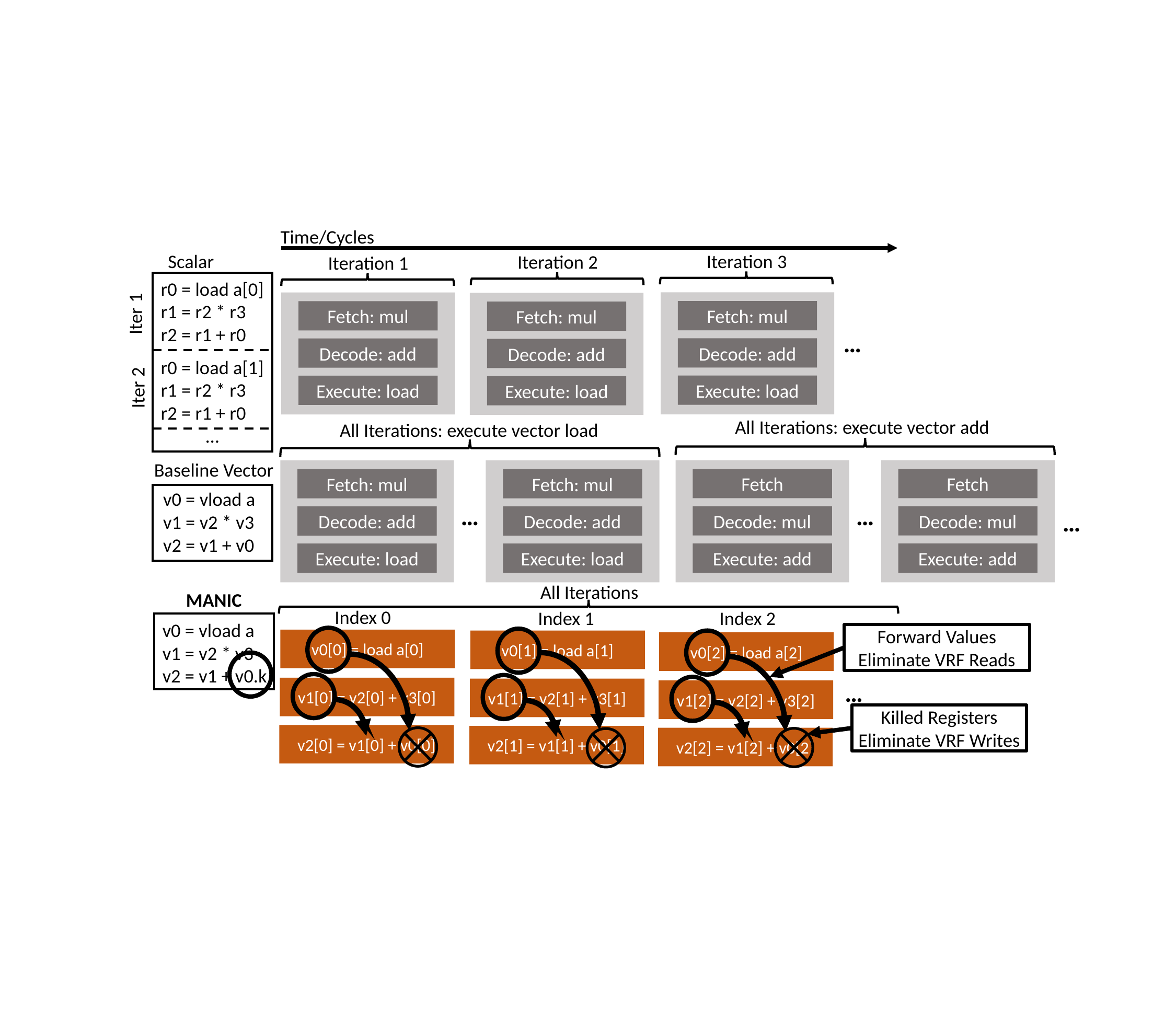

Time/Cycles
Iteration 3
Scalar
Iteration 2
Iteration 1

r0 = load a[0]
r1 = r2 * r3
r2 = r1 + r0

Fetch: mul
Decode: add
Execute: load

Fetch: mul
Decode: add
Execute: load

Fetch: mul
Decode: add
Execute: load

Iter 1
…
r0 = load a[1]
r1 = r2 * r3
r2 = r1 + r0
Iter 2
All Iterations: execute vector add
All Iterations: execute vector load
…
Baseline Vector

Fetch
Decode: mul
Execute: add

Fetch
Decode: mul
Execute: add

Fetch: mul
Decode: add
Execute: load

Fetch: mul
Decode: add
Execute: load
v0 = vload a
v1 = v2 * v3
v2 = v1 + v0

…
…
…
All Iterations
MANIC
Index 0
Index 2
Index 1

v0 = vload a
v1 = v2 * v3
v2 = v1 + v0.k
Forward Values
Eliminate VRF Reads

v0[0] = load a[0]
v0[1] = load a[1]

v0[2] = load a[2]

…

v1[0] = v2[0] + v3[0]
v1[1] = v2[1] + v3[1]
v1[2] = v2[2] + v3[2]

Killed Registers
Eliminate VRF Writes
v2[0] = v1[0] + v0[0]
v2[1] = v1[1] + v0[1]

v2[2] = v1[2] + v0[2]